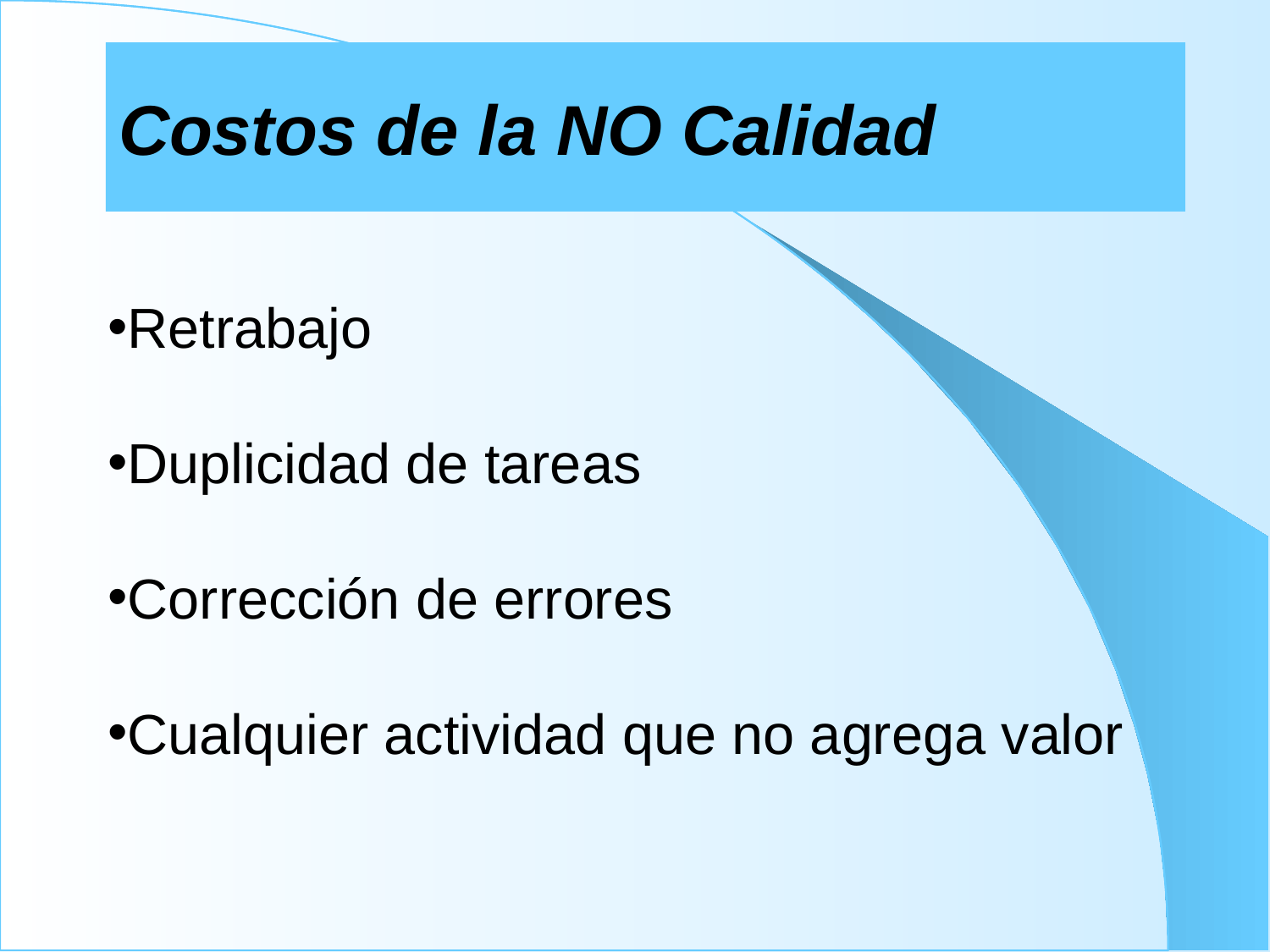

Costos de la NO Calidad
Retrabajo

Duplicidad de tareas

Corrección de errores

Cualquier actividad que no agrega valor